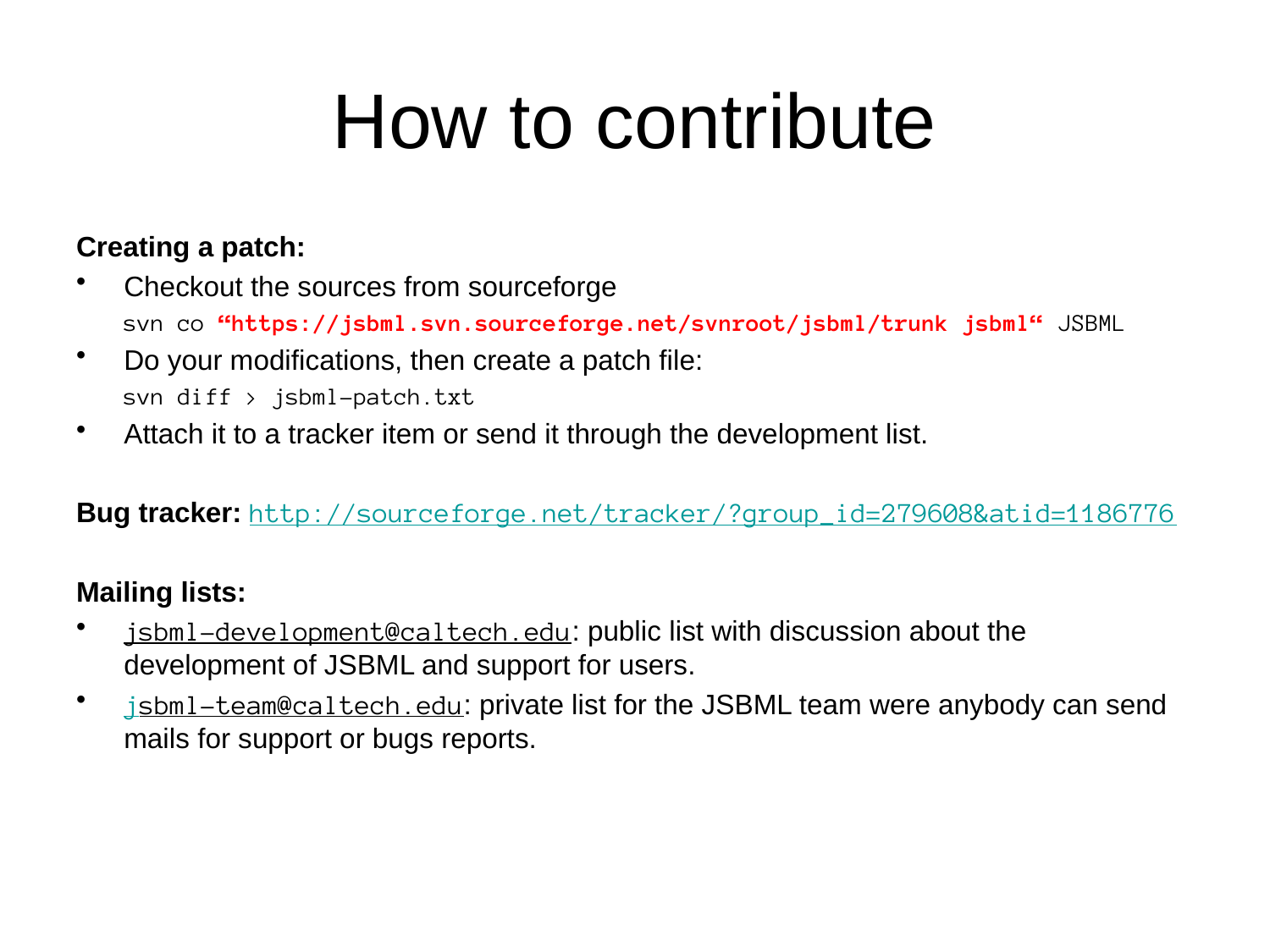

# How to contribute
Creating a patch:
Checkout the sources from sourceforge
	svn co “https://jsbml.svn.sourceforge.net/svnroot/jsbml/trunk jsbml“ JSBML
Do your modifications, then create a patch file:
	svn diff > jsbml-patch.txt
Attach it to a tracker item or send it through the development list.

Bug tracker: http://sourceforge.net/tracker/?group_id=279608&atid=1186776

Mailing lists:
jsbml-development@caltech.edu: public list with discussion about the development of JSBML and support for users.
jsbml-team@caltech.edu: private list for the JSBML team were anybody can send mails for support or bugs reports.